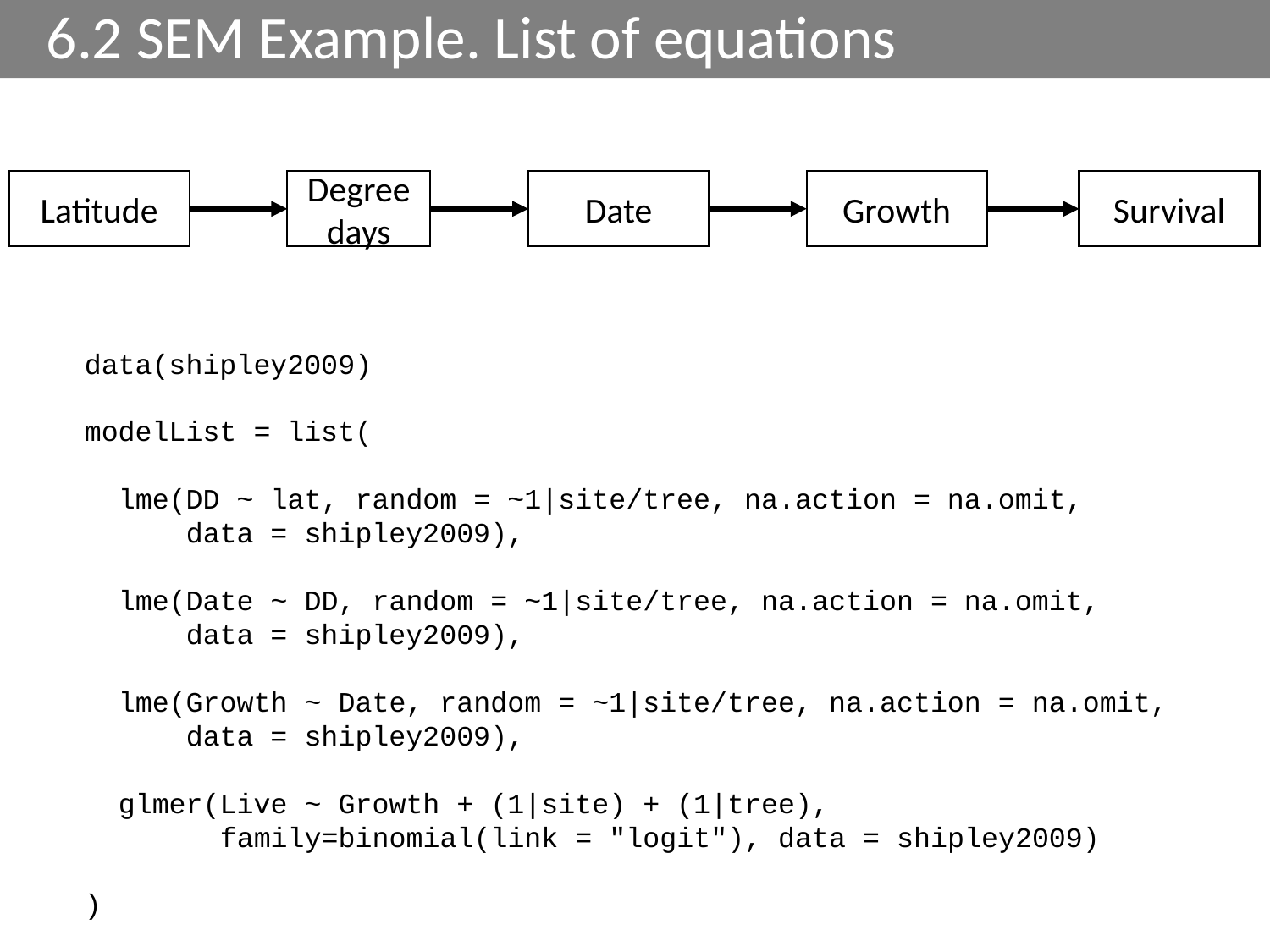

# 6.2 SEM Example. List of equations
Latitude
Degree days
Date
Growth
Survival
data(shipley2009)

modelList = list(

  lme(DD ~ lat, random = ~1|site/tree, na.action = na.omit,
      data = shipley2009),

  lme(Date ~ DD, random = ~1|site/tree, na.action = na.omit,
      data = shipley2009),

  lme(Growth ~ Date, random = ~1|site/tree, na.action = na.omit,
      data = shipley2009),

  glmer(Live ~ Growth + (1|site) + (1|tree),
        family=binomial(link = "logit"), data = shipley2009)

)